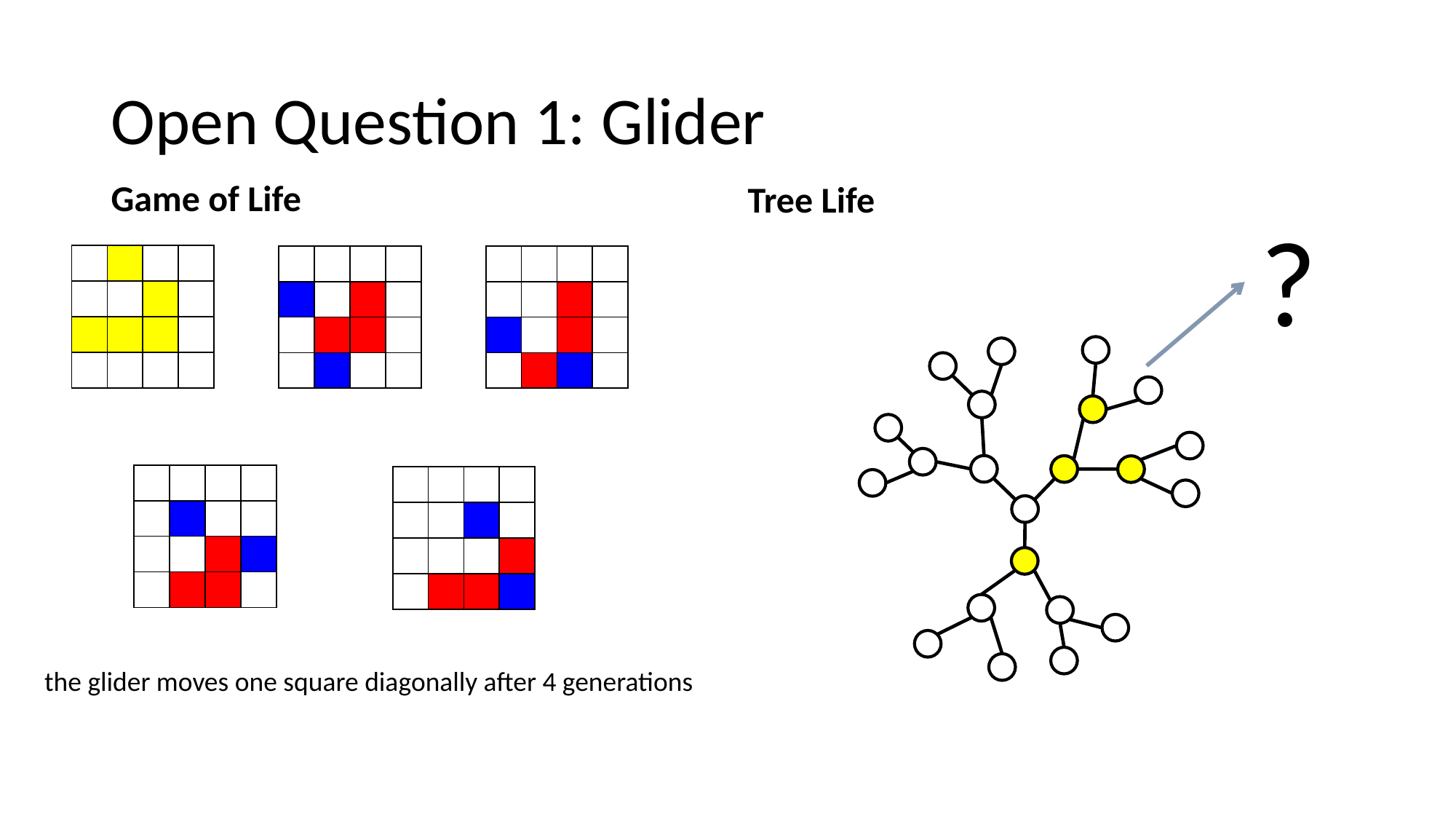

# Open Question 1: Glider
Tree Life
Game of Life
?
|  |  |  |  |
| --- | --- | --- | --- |
|  |  |  |  |
|  |  |  |  |
|  |  |  |  |
|  |  |  |  |
| --- | --- | --- | --- |
|  |  |  |  |
|  |  |  |  |
|  |  |  |  |
|  |  |  |  |
| --- | --- | --- | --- |
|  |  |  |  |
|  |  |  |  |
|  |  |  |  |

|  |  |  |  |
| --- | --- | --- | --- |
|  |  |  |  |
|  |  |  |  |
|  |  |  |  |
|  |  |  |  |
| --- | --- | --- | --- |
|  |  |  |  |
|  |  |  |  |
|  |  |  |  |
the glider moves one square diagonally after 4 generations